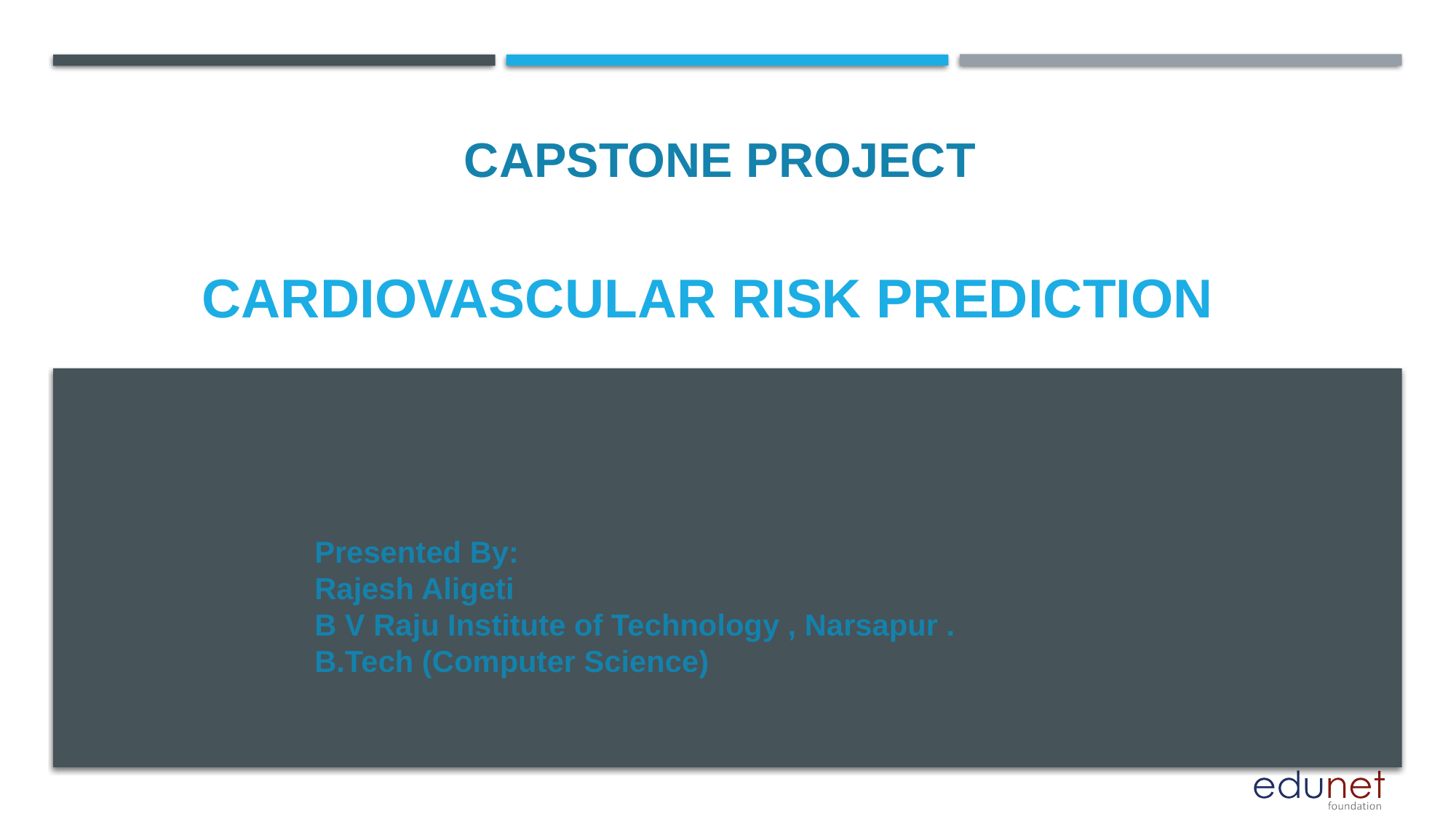

CAPSTONE PROJECT
# Cardiovascular risk Prediction
Presented By:
Rajesh Aligeti
B V Raju Institute of Technology , Narsapur .
B.Tech (Computer Science)